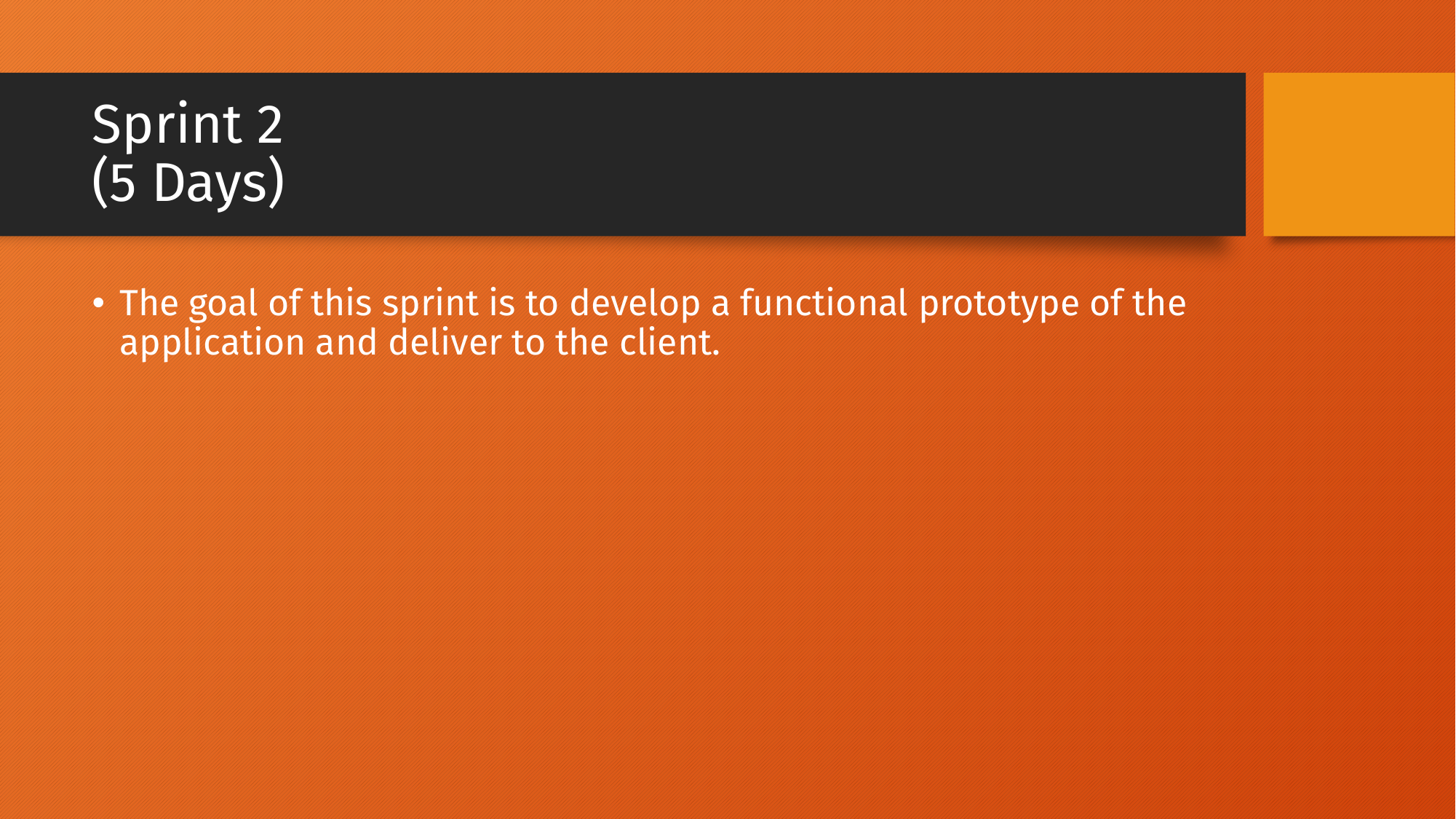

# Sprint 2 (5 Days)
The goal of this sprint is to develop a functional prototype of the application and deliver to the client.